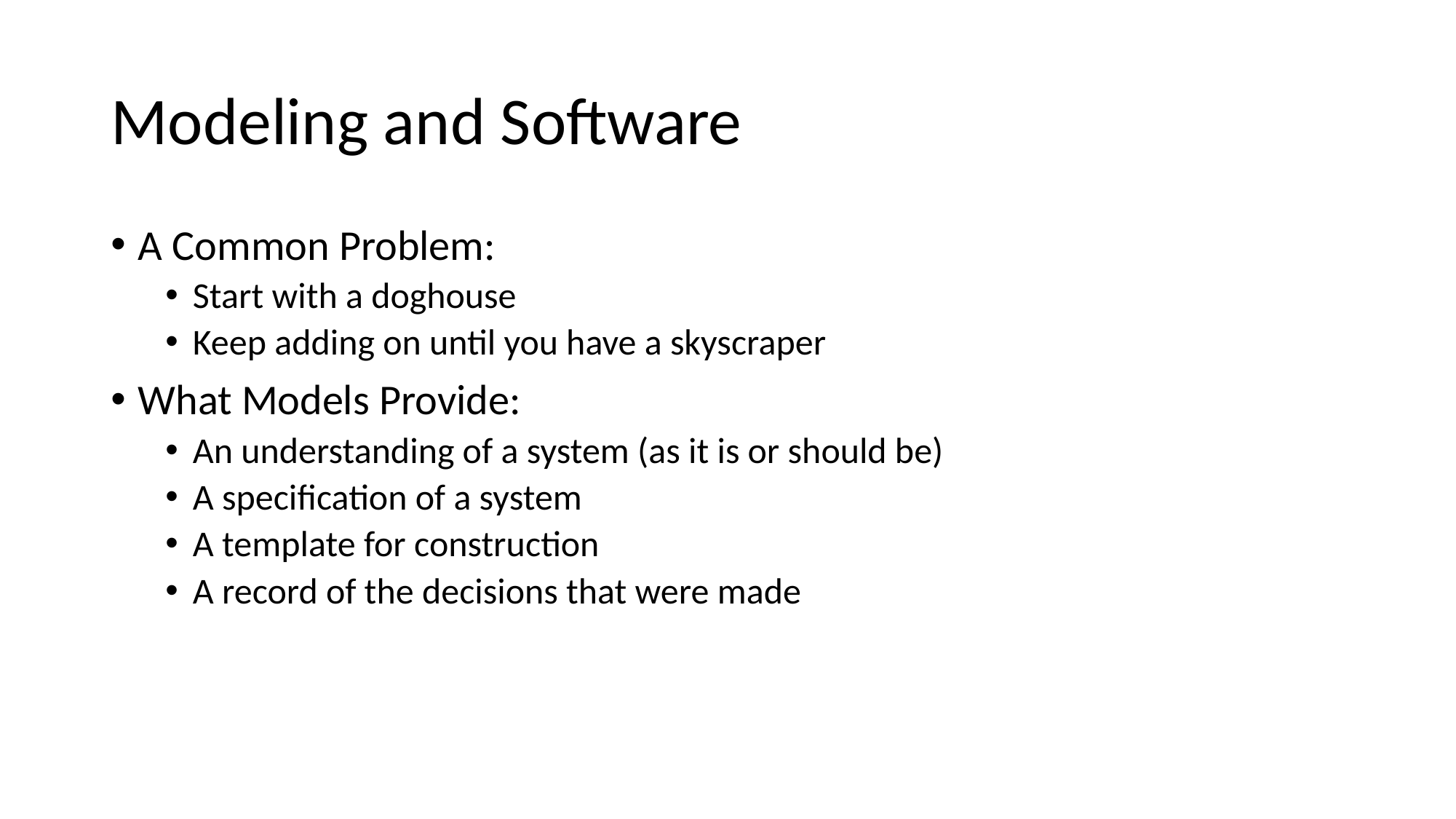

# Modeling and Software
A Common Problem:
Start with a doghouse
Keep adding on until you have a skyscraper
What Models Provide:
An understanding of a system (as it is or should be)
A specification of a system
A template for construction
A record of the decisions that were made